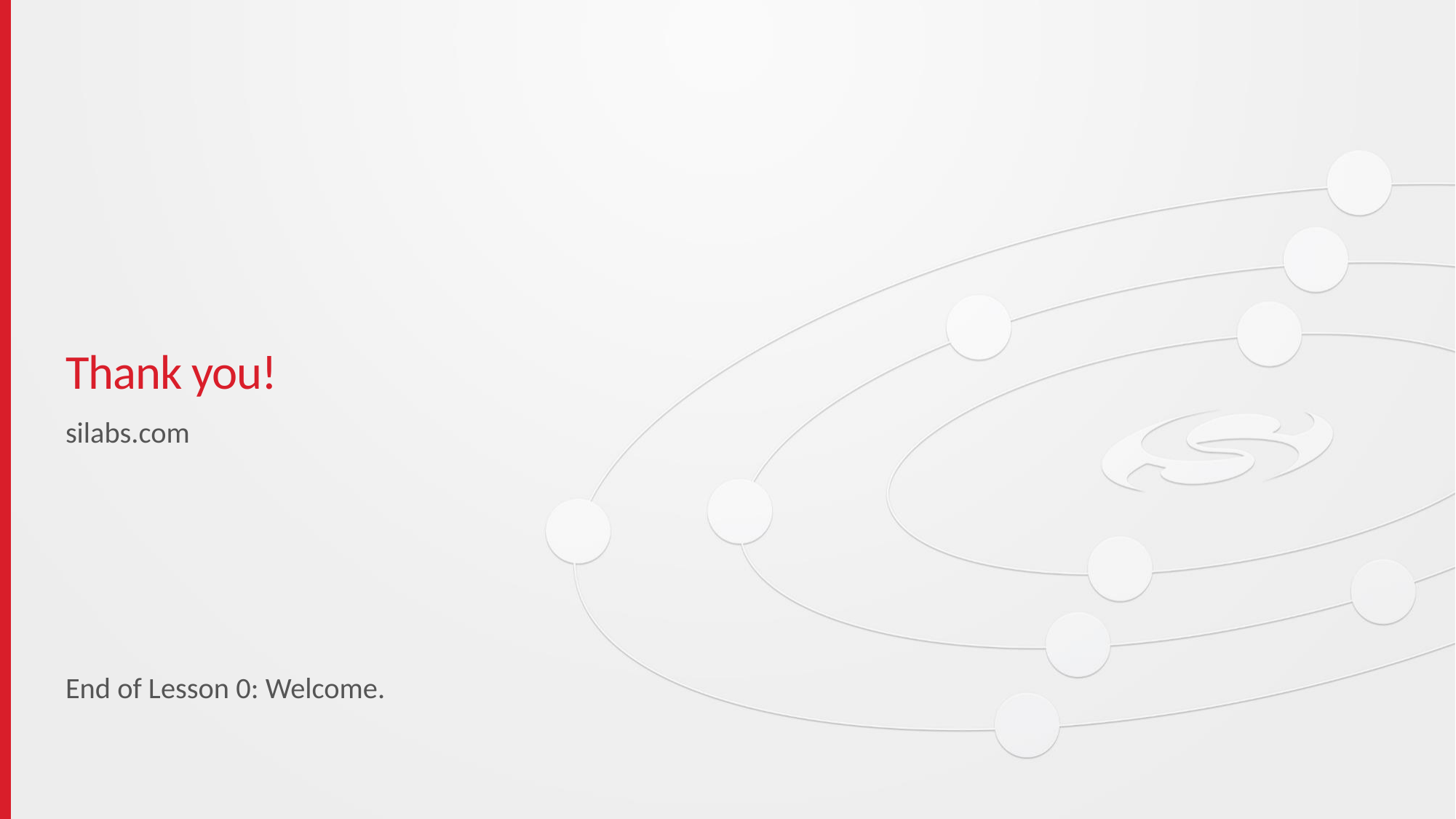

# Thank you!
silabs.com

End of Lesson 0: Welcome.